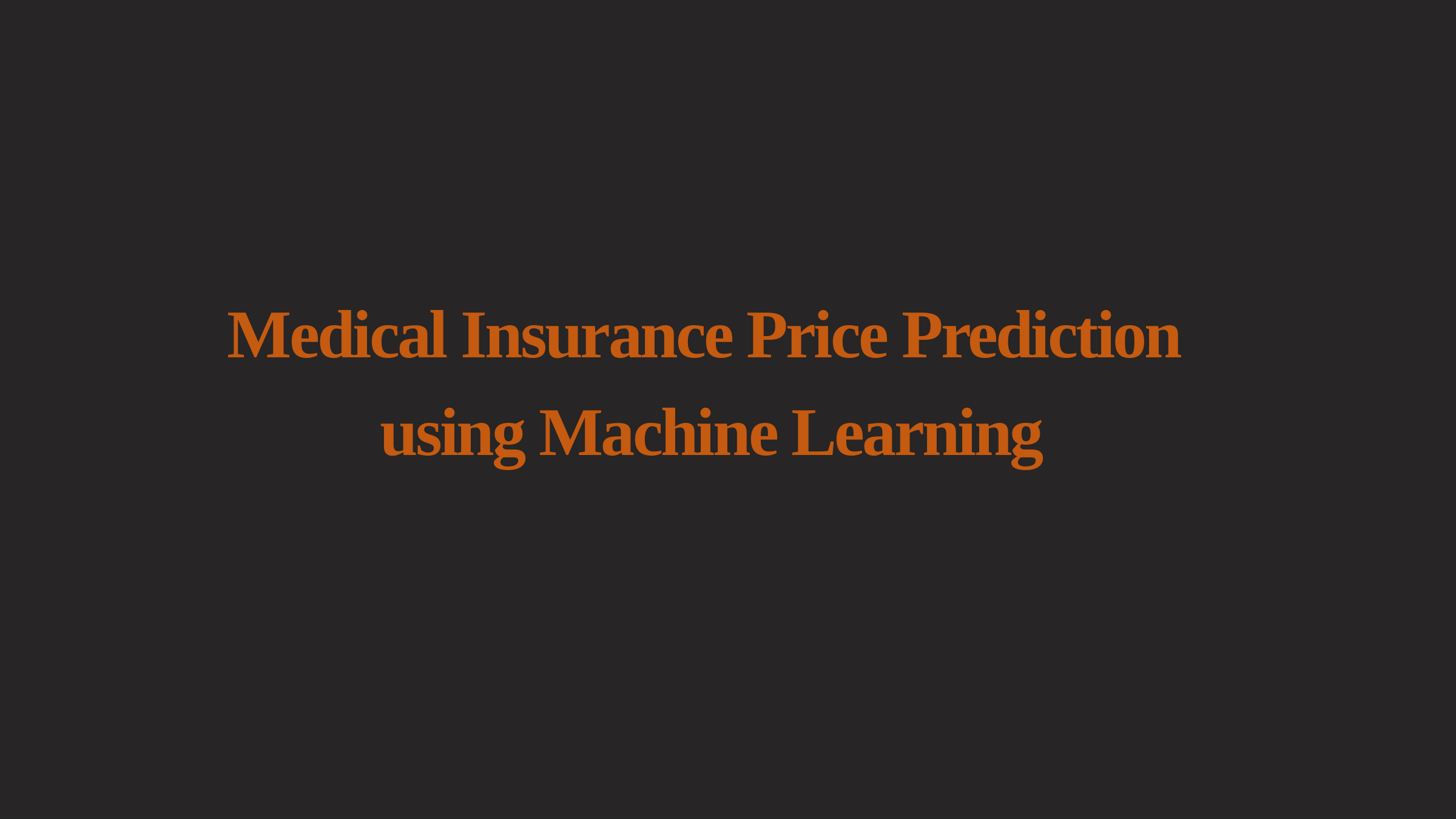

Medical Insurance Price Prediction
using Machine Learning